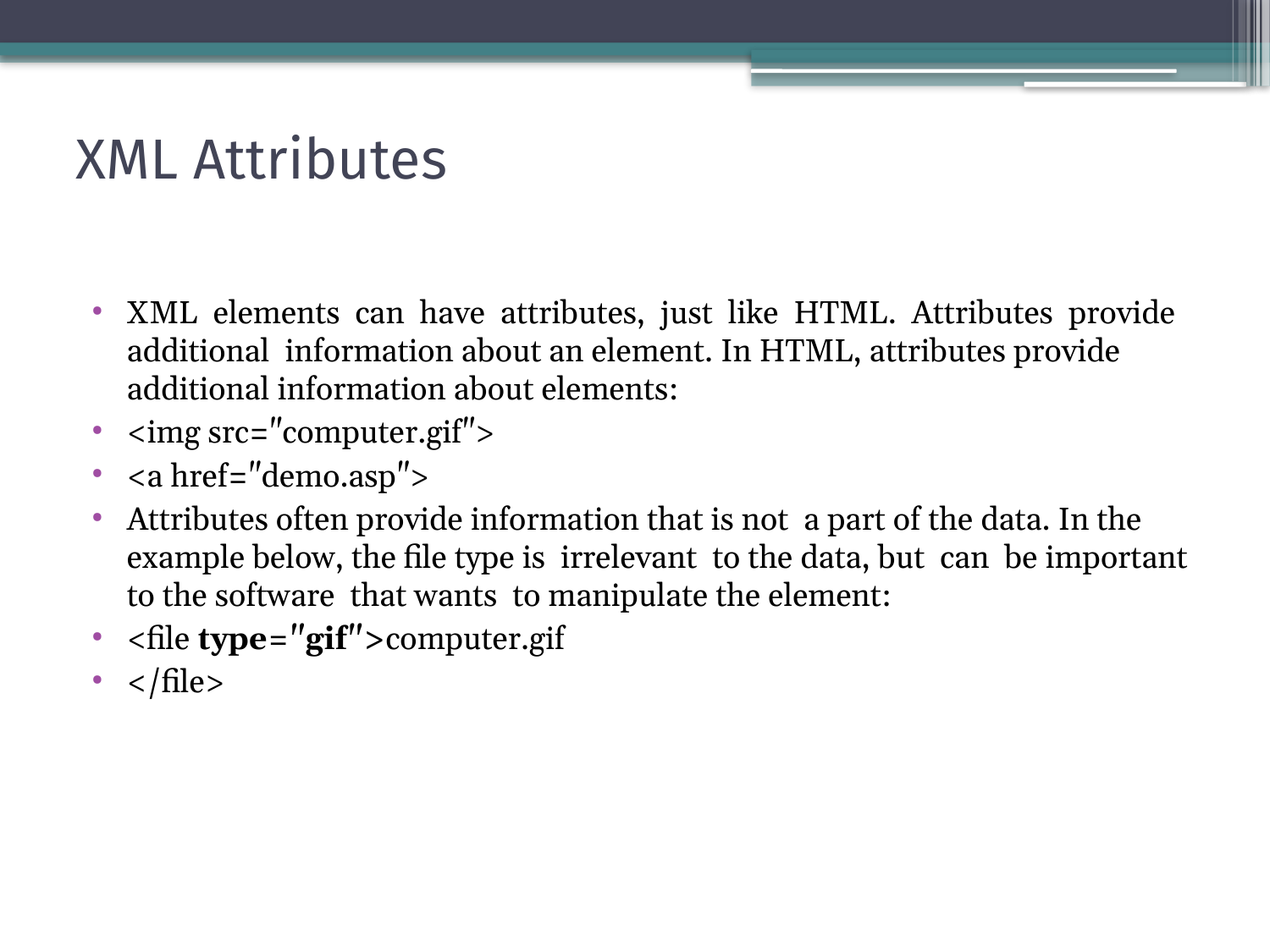

# XML Attributes
XML  elements  can  have  attributes,  just  like  HTML.  Attributes  provide  additional  information about an element. In HTML, attributes provide additional information about elements:
<img src="computer.gif">
<a href="demo.asp">
Attributes often provide information that is not  a part of the data. In the example below, the file type is  irrelevant  to the data, but  can  be important to the software  that wants  to manipulate the element:
<file type="gif">computer.gif
</file>